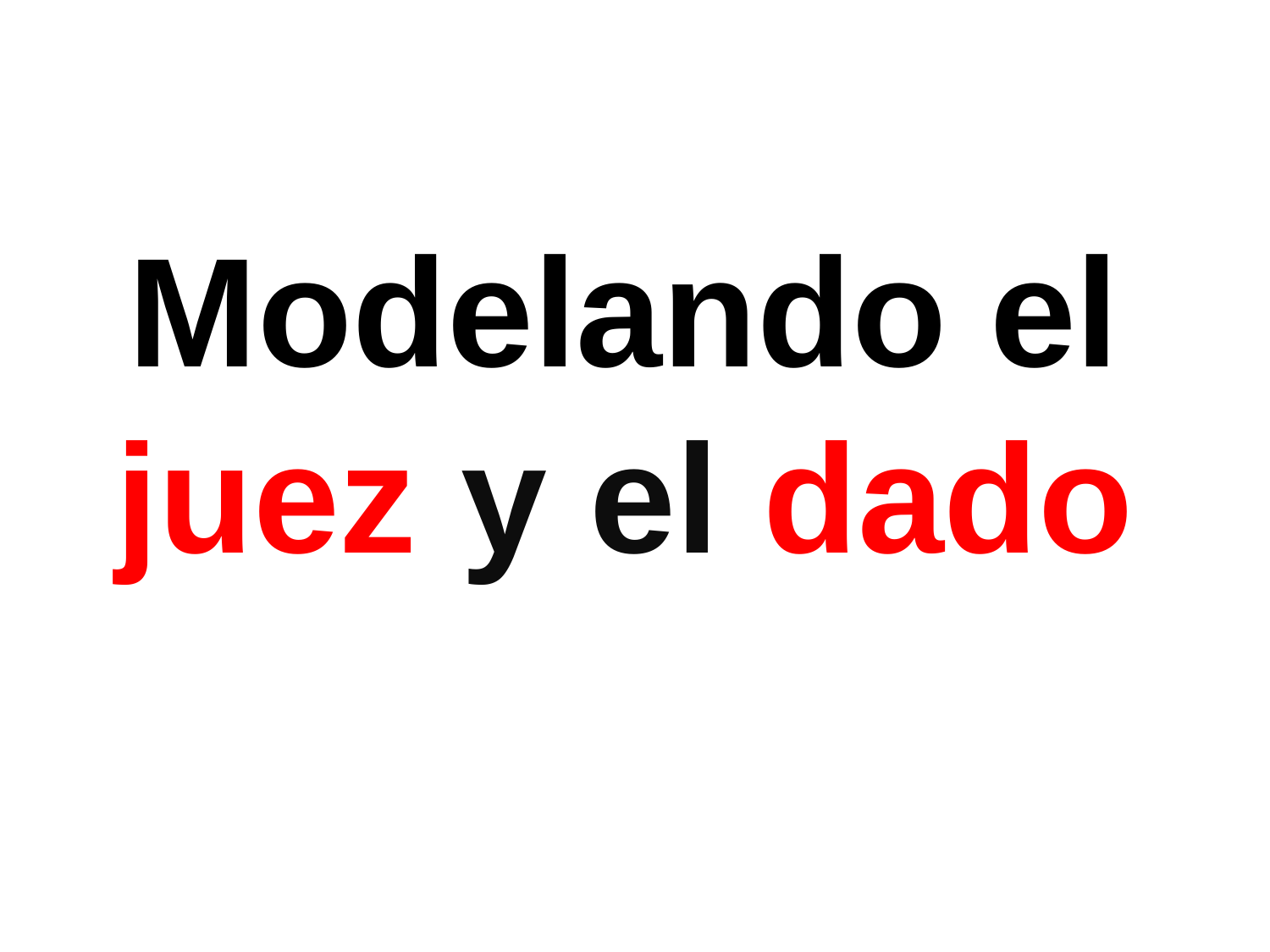

# Modelando el juez y el dado